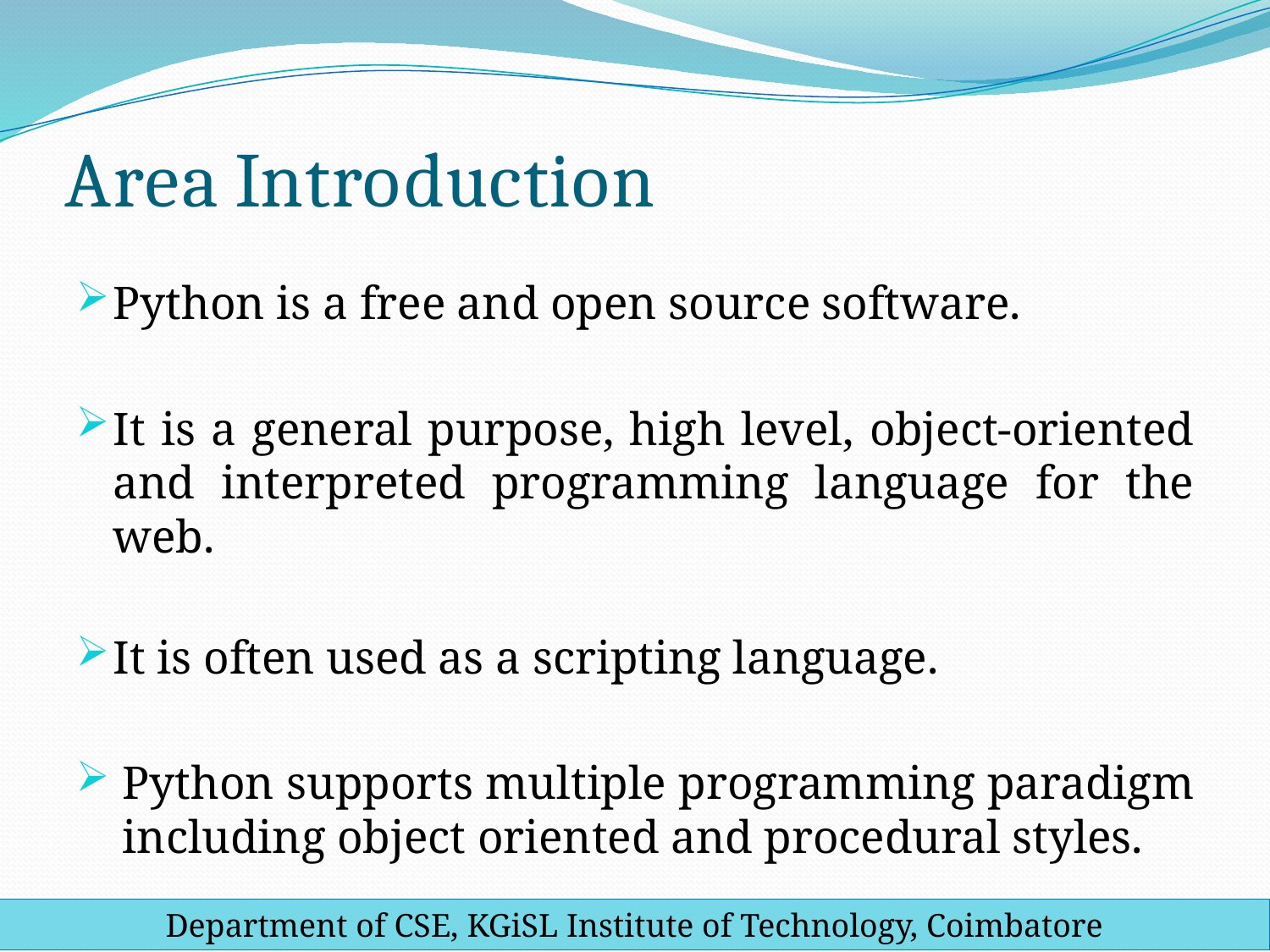

# Area Introduction
Python is a free and open source software.

It is a general purpose, high level, object-oriented and interpreted programming language for the web.

It is often used as a scripting language.

Python supports multiple programming paradigm including object oriented and procedural styles.

Department of CSE, KGiSL Institute of Technology, Coimbatore